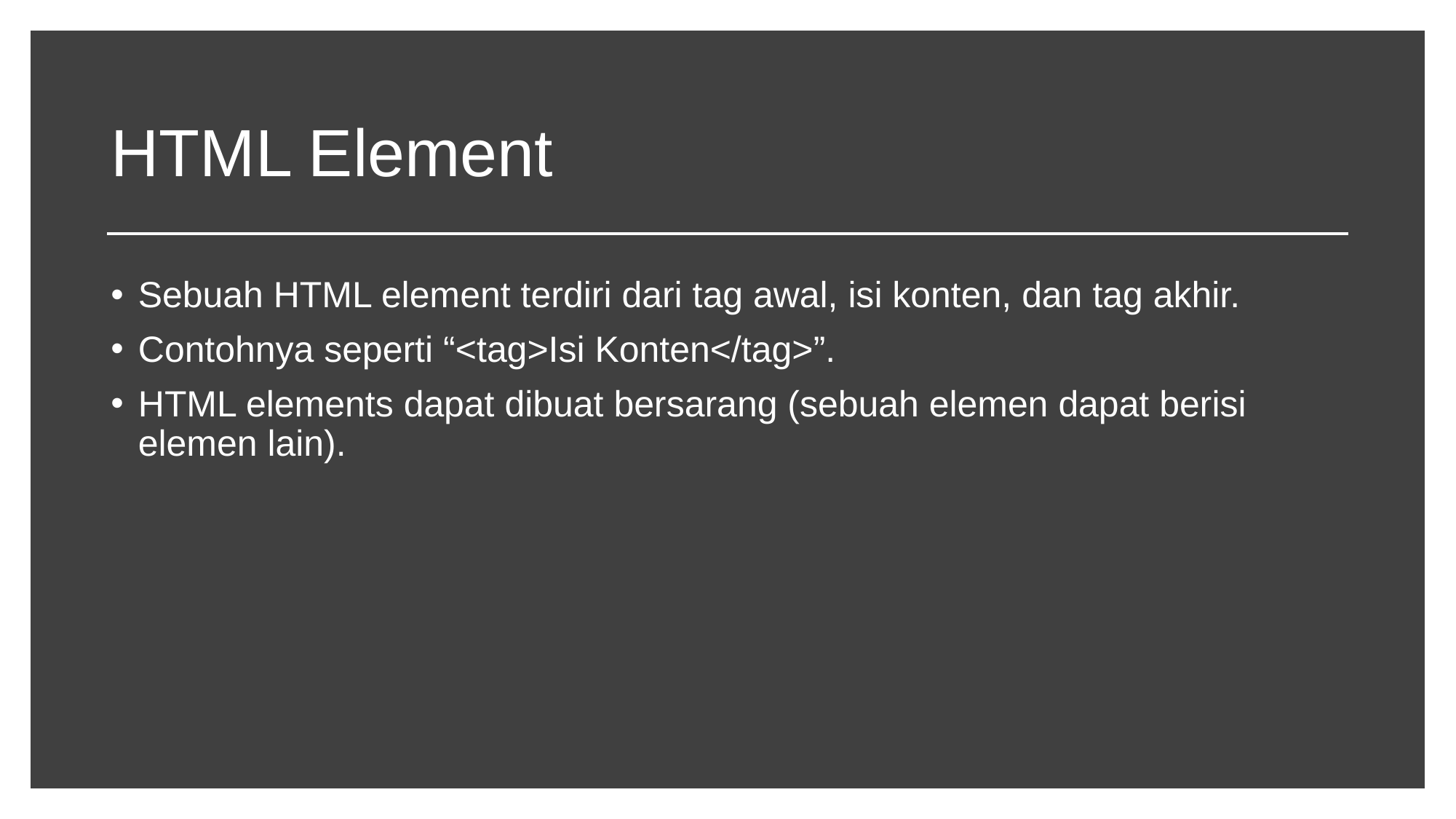

# HTML Element
Sebuah HTML element terdiri dari tag awal, isi konten, dan tag akhir.
Contohnya seperti “<tag>Isi Konten</tag>”.
HTML elements dapat dibuat bersarang (sebuah elemen dapat berisi elemen lain).